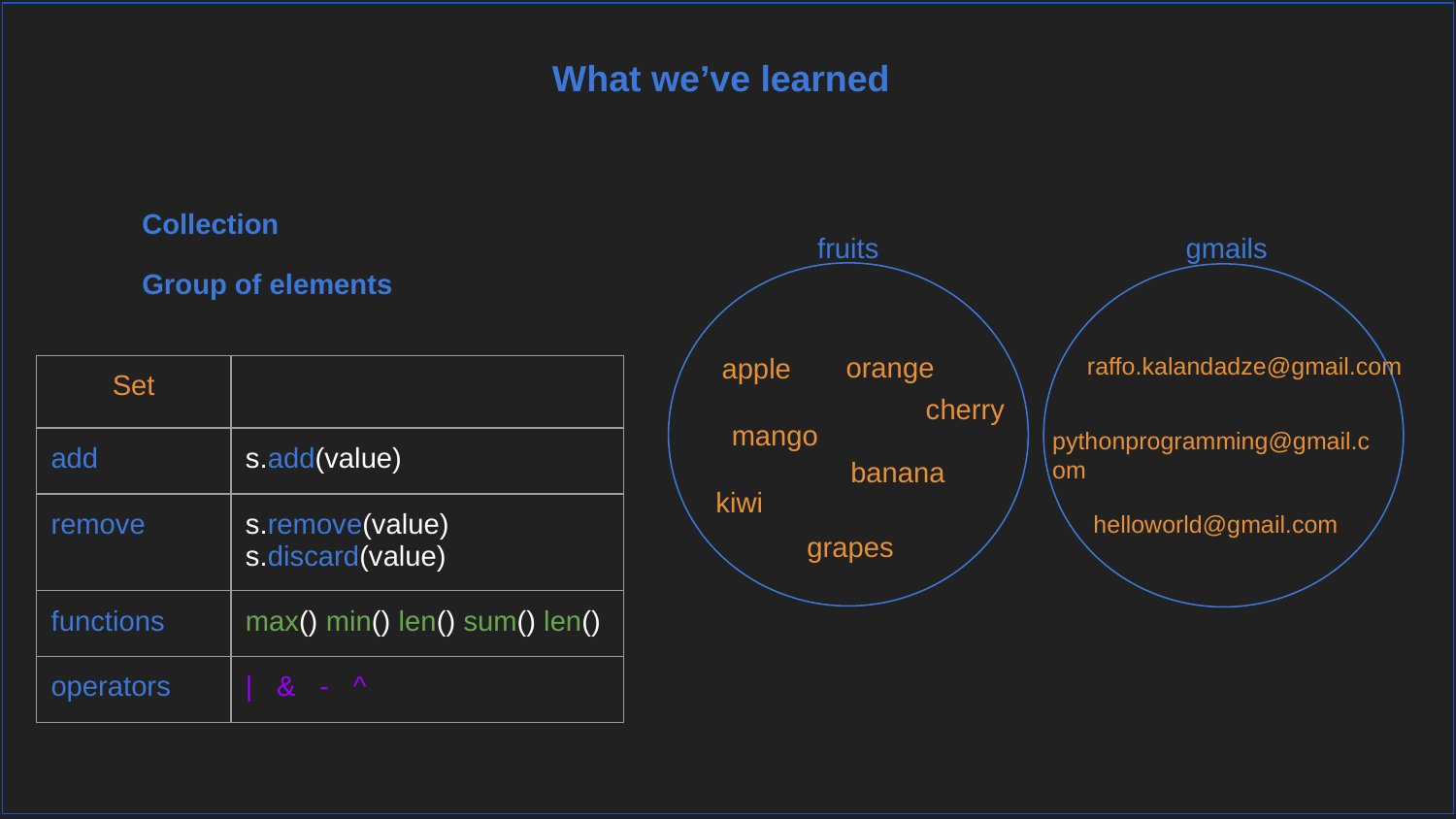

What we’ve learned

Collection
fruits
gmails
Group of elements

orange
raffo.kalandadze@gmail.com
apple
| Set |  |
| --- | --- |
| add | s.add(value) |
| remove | s.remove(value) s.discard(value) |
| functions | max() min() len() sum() len() |
| operators | | & - ^ |
cherry
mango
pythonprogramming@gmail.com
banana
kiwi
helloworld@gmail.com
grapes